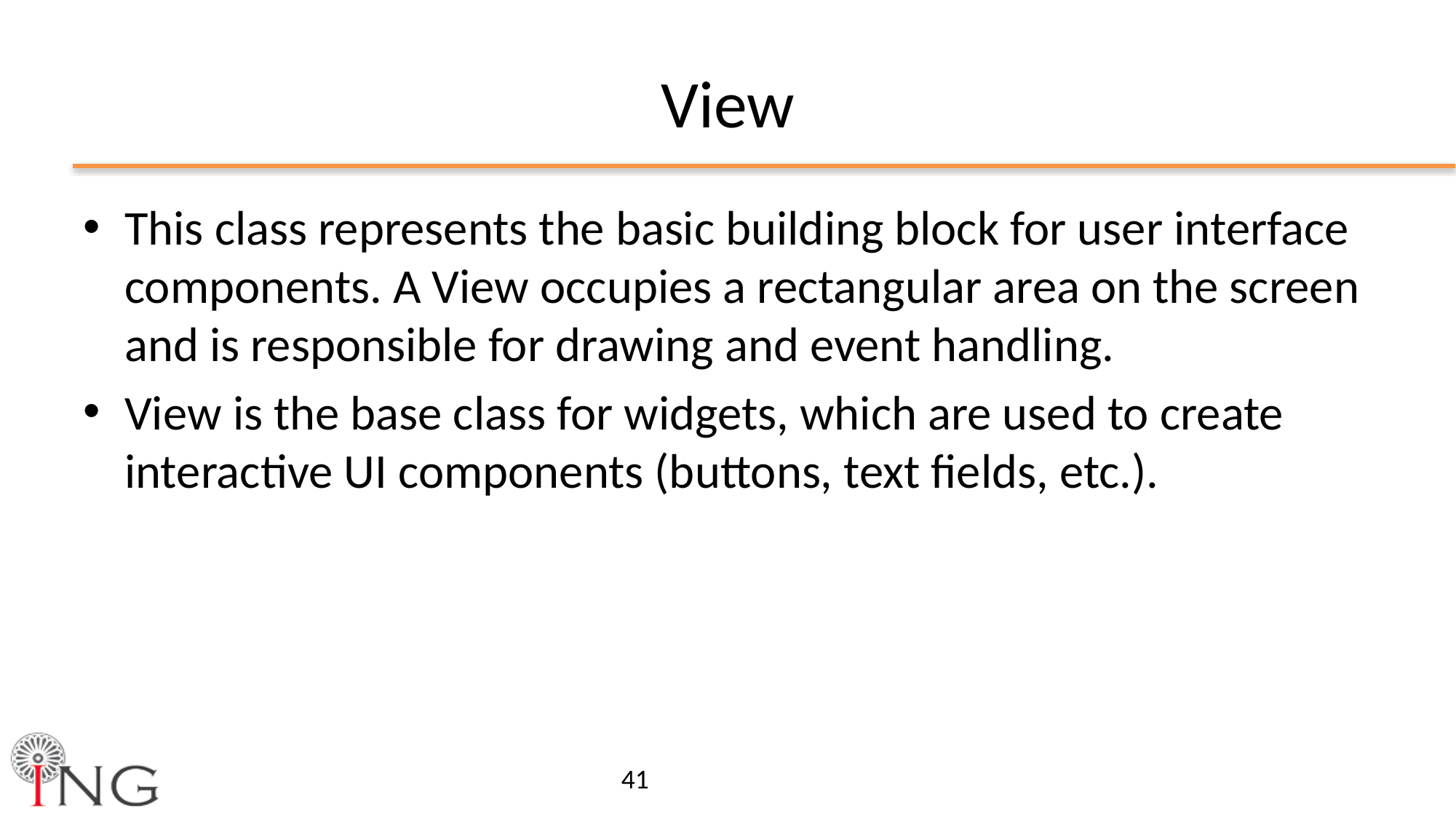

# View
This class represents the basic building block for user interface components. A View occupies a rectangular area on the screen and is responsible for drawing and event handling.
View is the base class for widgets, which are used to create interactive UI components (buttons, text fields, etc.).
41